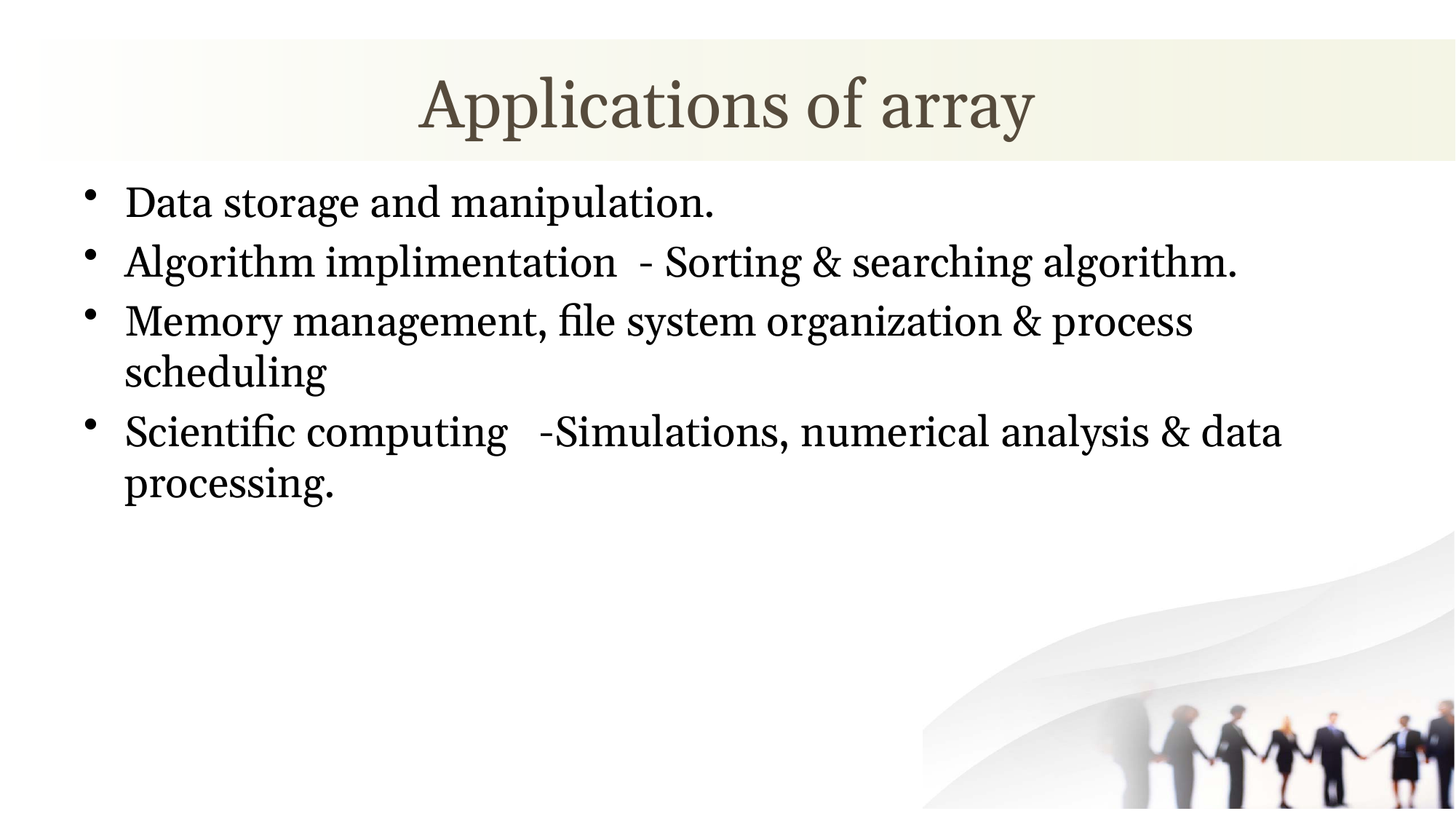

# Applications of array
Data storage and manipulation.
Algorithm implimentation  - Sorting & searching algorithm.
Memory management, file system organization & process scheduling
Scientific computing   -Simulations, numerical analysis & data processing.